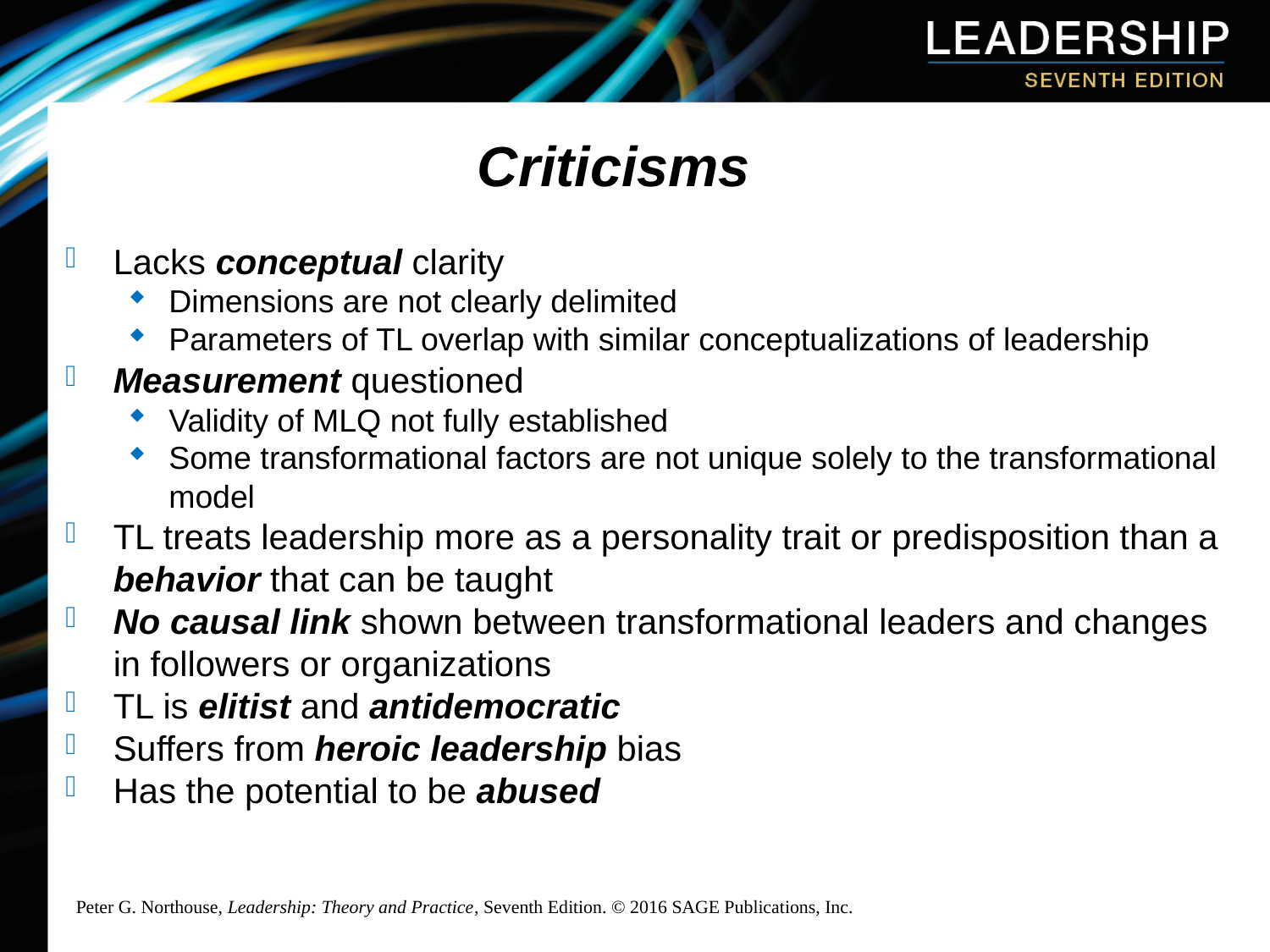

# Criticisms
Lacks conceptual clarity
Dimensions are not clearly delimited
Parameters of TL overlap with similar conceptualizations of leadership
Measurement questioned
Validity of MLQ not fully established
Some transformational factors are not unique solely to the transformational model
TL treats leadership more as a personality trait or predisposition than a behavior that can be taught
No causal link shown between transformational leaders and changes in followers or organizations
TL is elitist and antidemocratic
Suffers from heroic leadership bias
Has the potential to be abused
Peter G. Northouse, Leadership: Theory and Practice, Seventh Edition. © 2016 SAGE Publications, Inc.